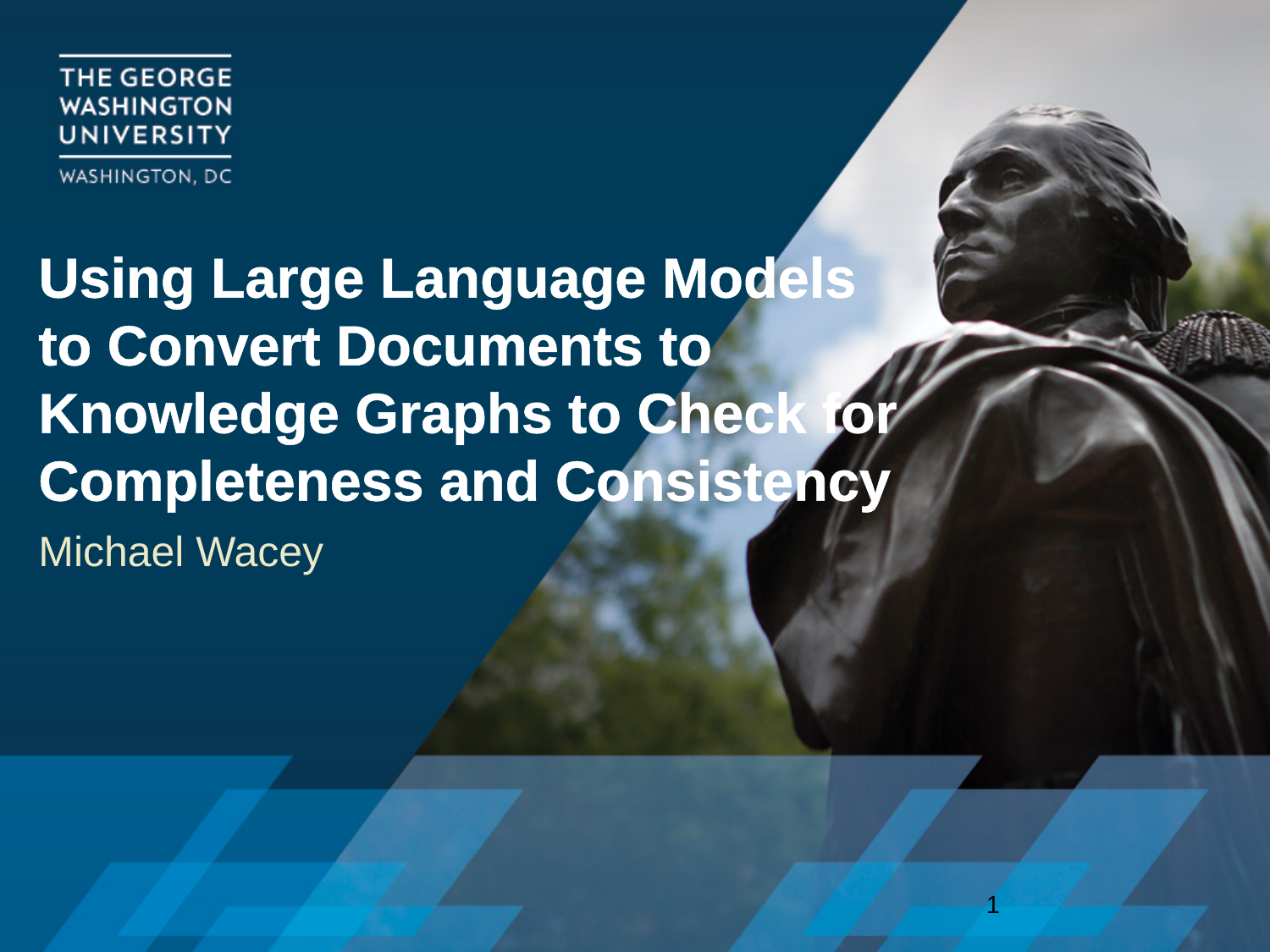

# Using Large Language Models to Convert Documents to Knowledge Graphs to Check for Completeness and Consistency
Michael Wacey
1